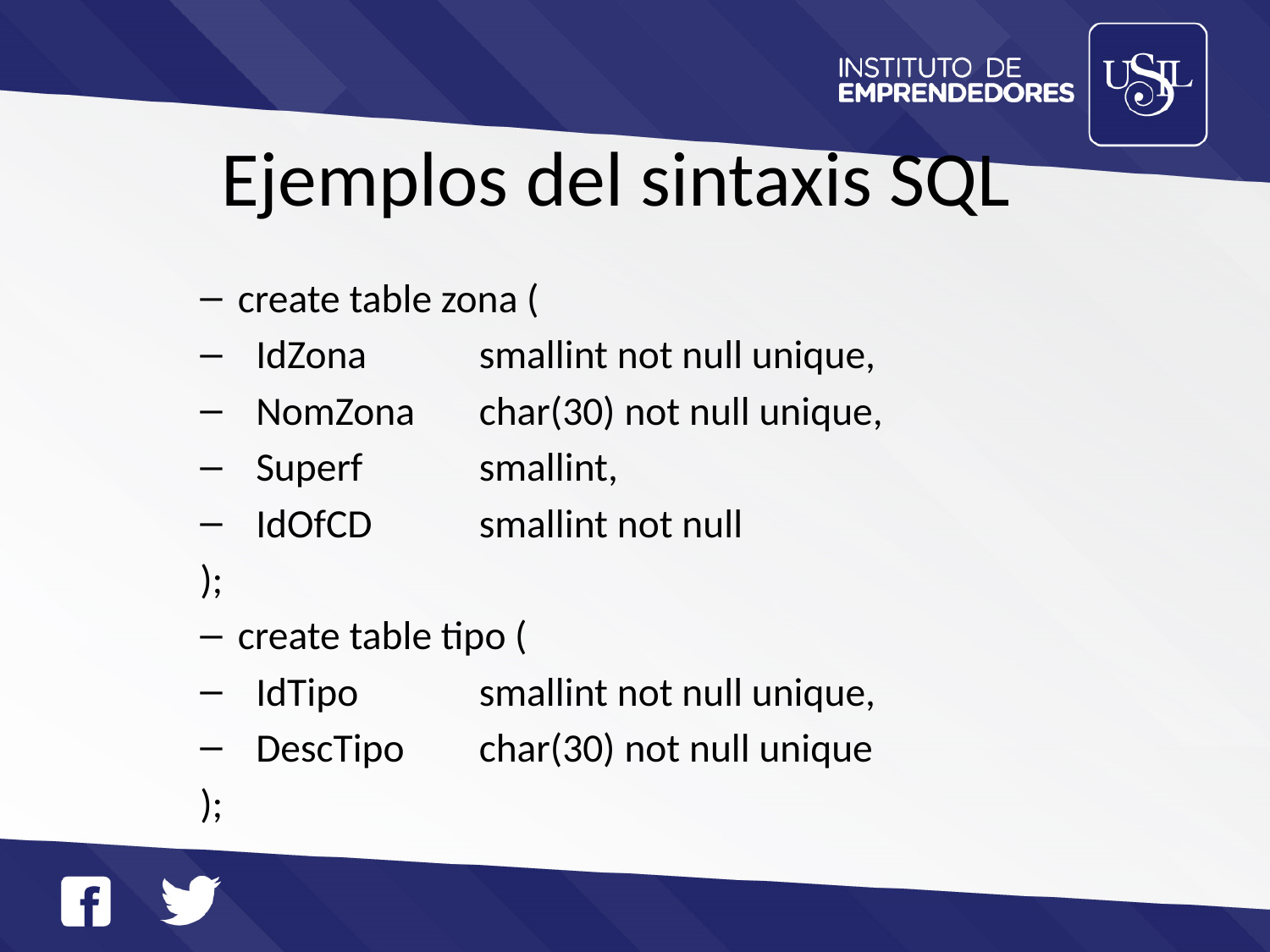

# Ejemplos del sintaxis SQL
create table zona (
  IdZona	smallint not null unique,
  NomZona	char(30) not null unique,
  Superf	smallint,
  IdOfCD	smallint not null
);
create table tipo (
  IdTipo	smallint not null unique,
  DescTipo	char(30) not null unique
);